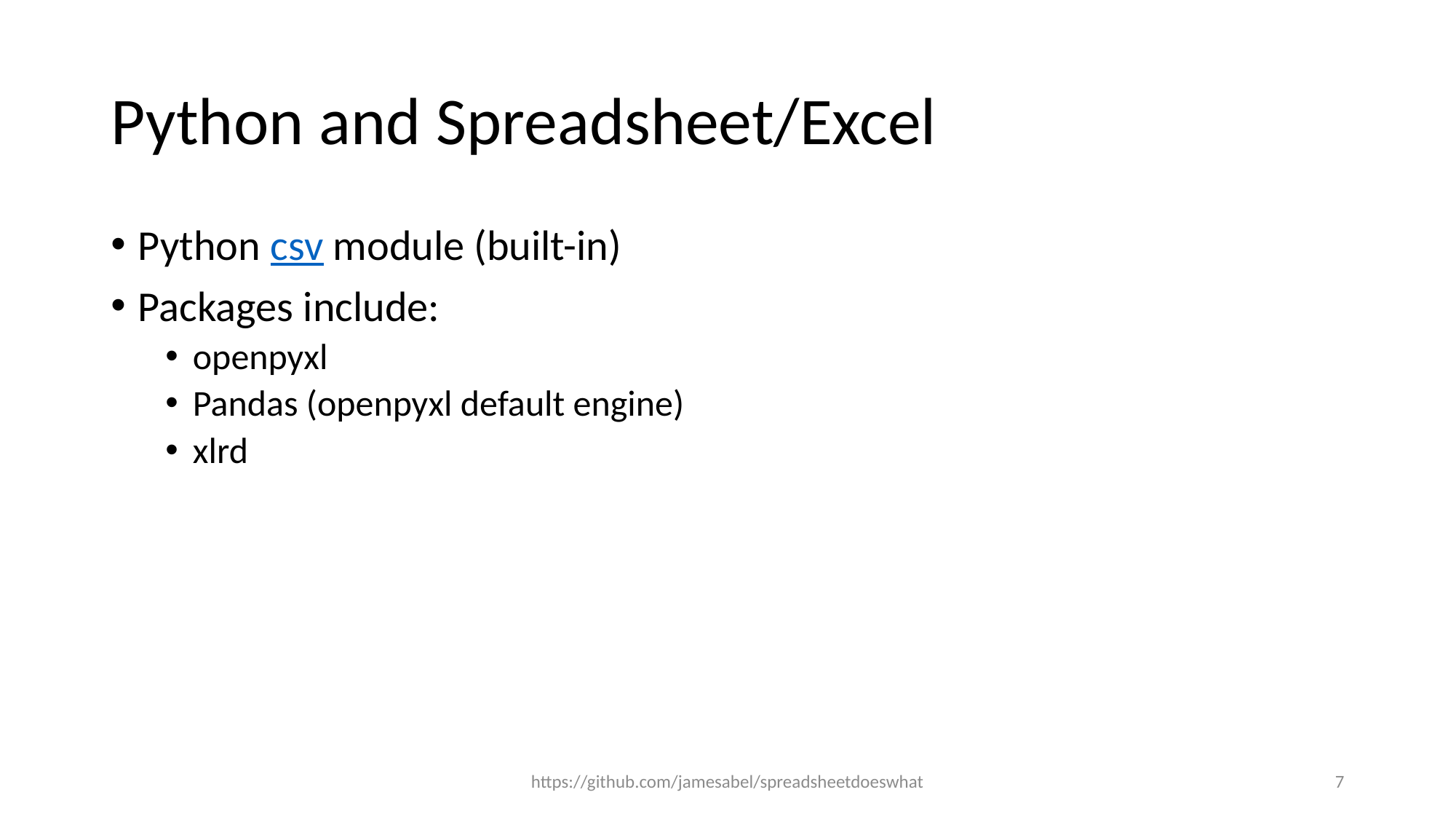

# Python and Spreadsheet/Excel
Python csv module (built-in)
Packages include:
openpyxl
Pandas (openpyxl default engine)
xlrd

https://github.com/jamesabel/spreadsheetdoeswhat
7